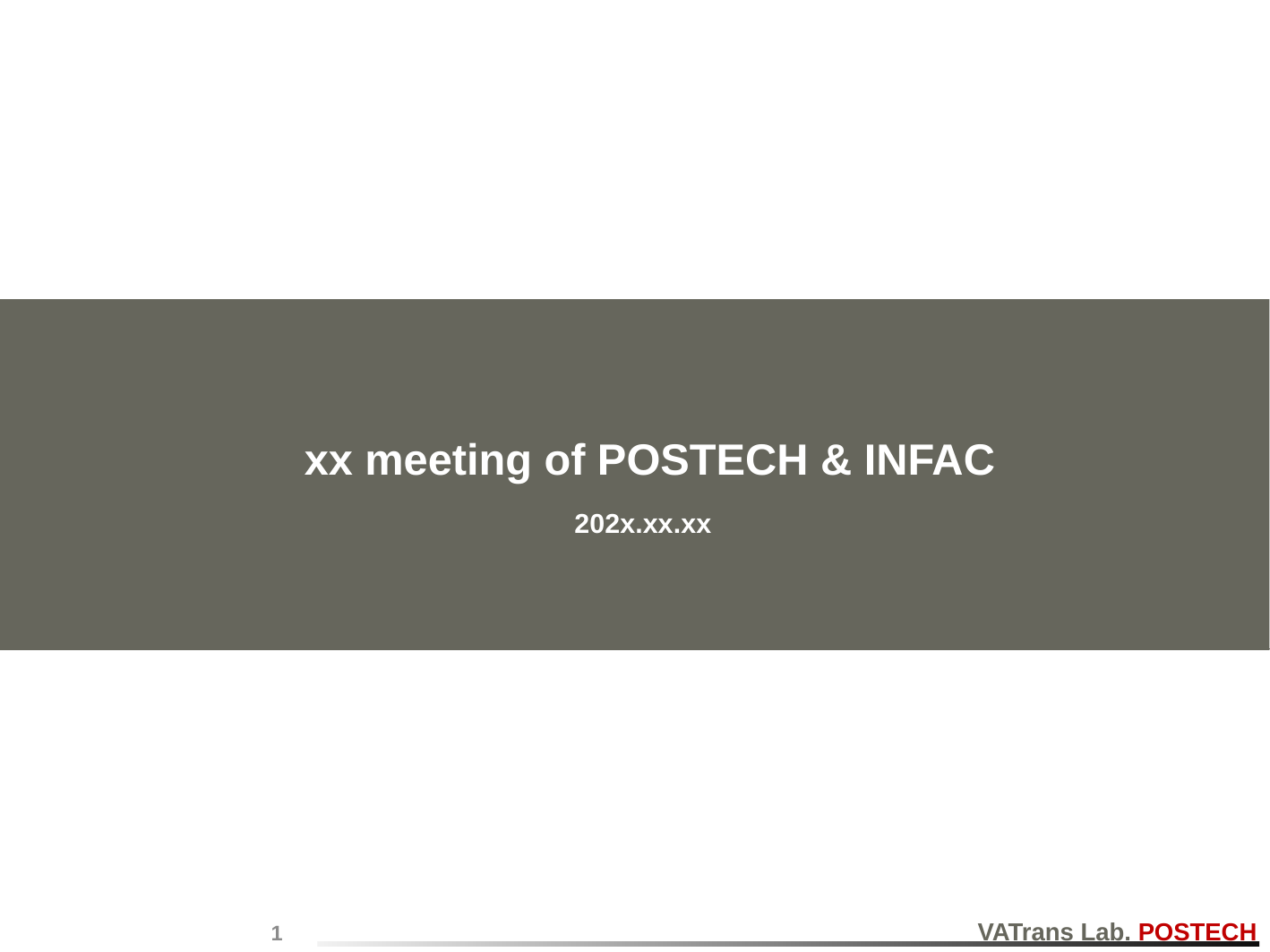

# xx meeting of POSTECH & INFAC 202x.xx.xx
1